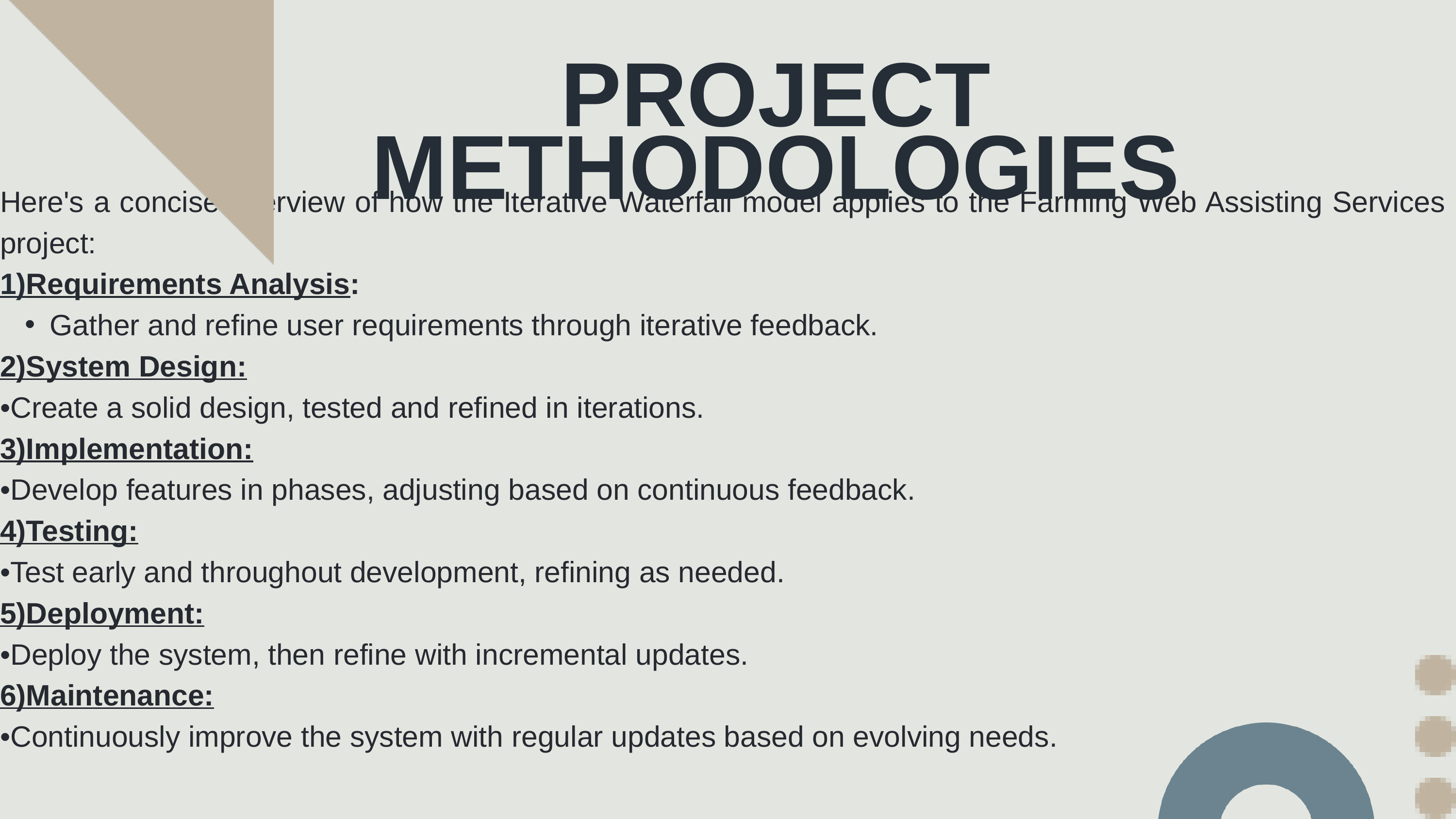

PROJECT METHODOLOGIES
Here's a concise overview of how the Iterative Waterfall model applies to the Farming Web Assisting Services project:
1)Requirements Analysis:
Gather and refine user requirements through iterative feedback.
2)System Design:
•Create a solid design, tested and refined in iterations.
3)Implementation:
•Develop features in phases, adjusting based on continuous feedback.
4)Testing:
•Test early and throughout development, refining as needed.
5)Deployment:
•Deploy the system, then refine with incremental updates.
6)Maintenance:
•Continuously improve the system with regular updates based on evolving needs.